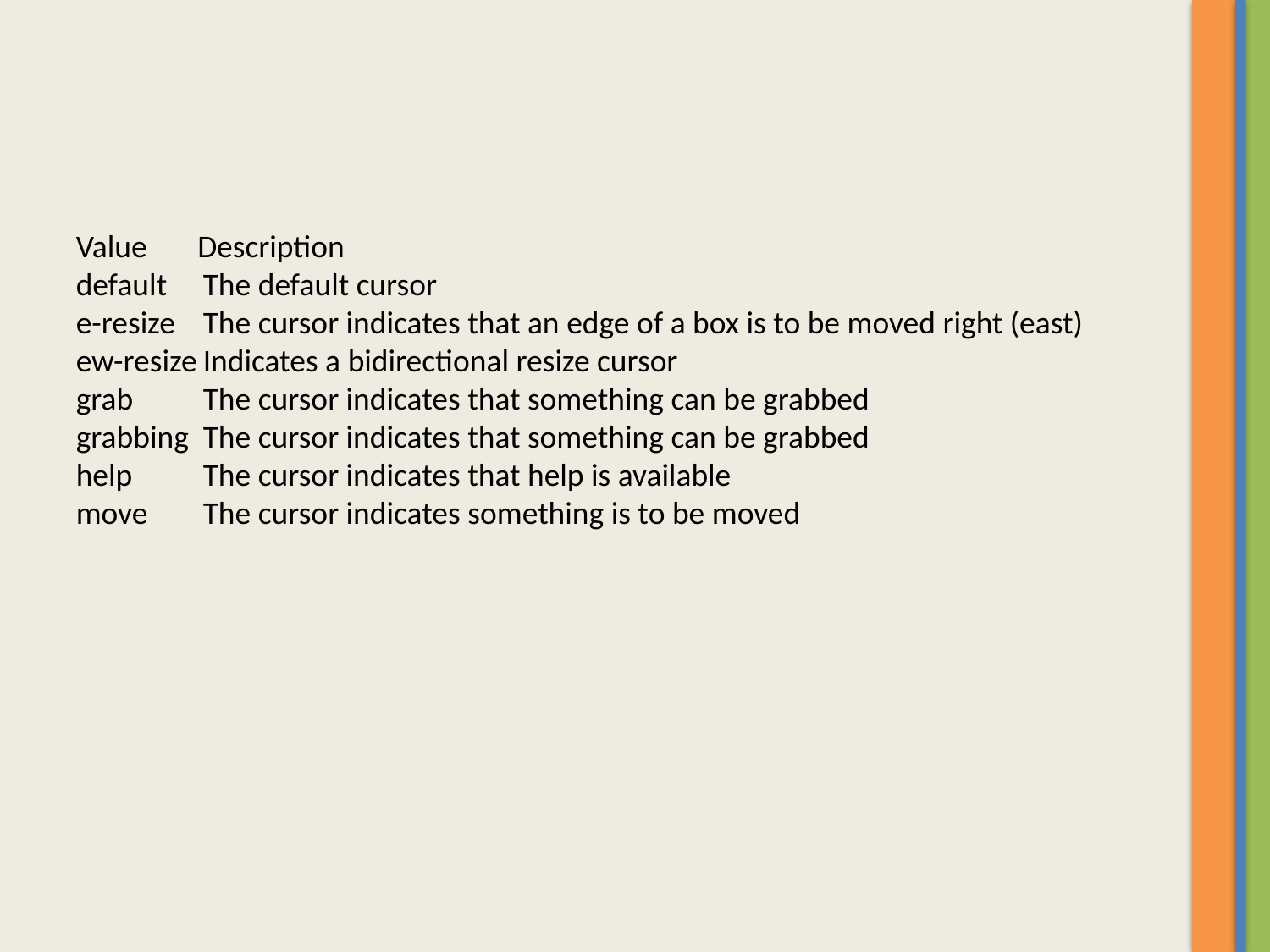

Value       Description
default	The default cursor
e-resize	The cursor indicates that an edge of a box is to be moved right (east)
ew-resize	Indicates a bidirectional resize cursor
grab	The cursor indicates that something can be grabbed
grabbing	The cursor indicates that something can be grabbed
help	The cursor indicates that help is available
move	The cursor indicates something is to be moved